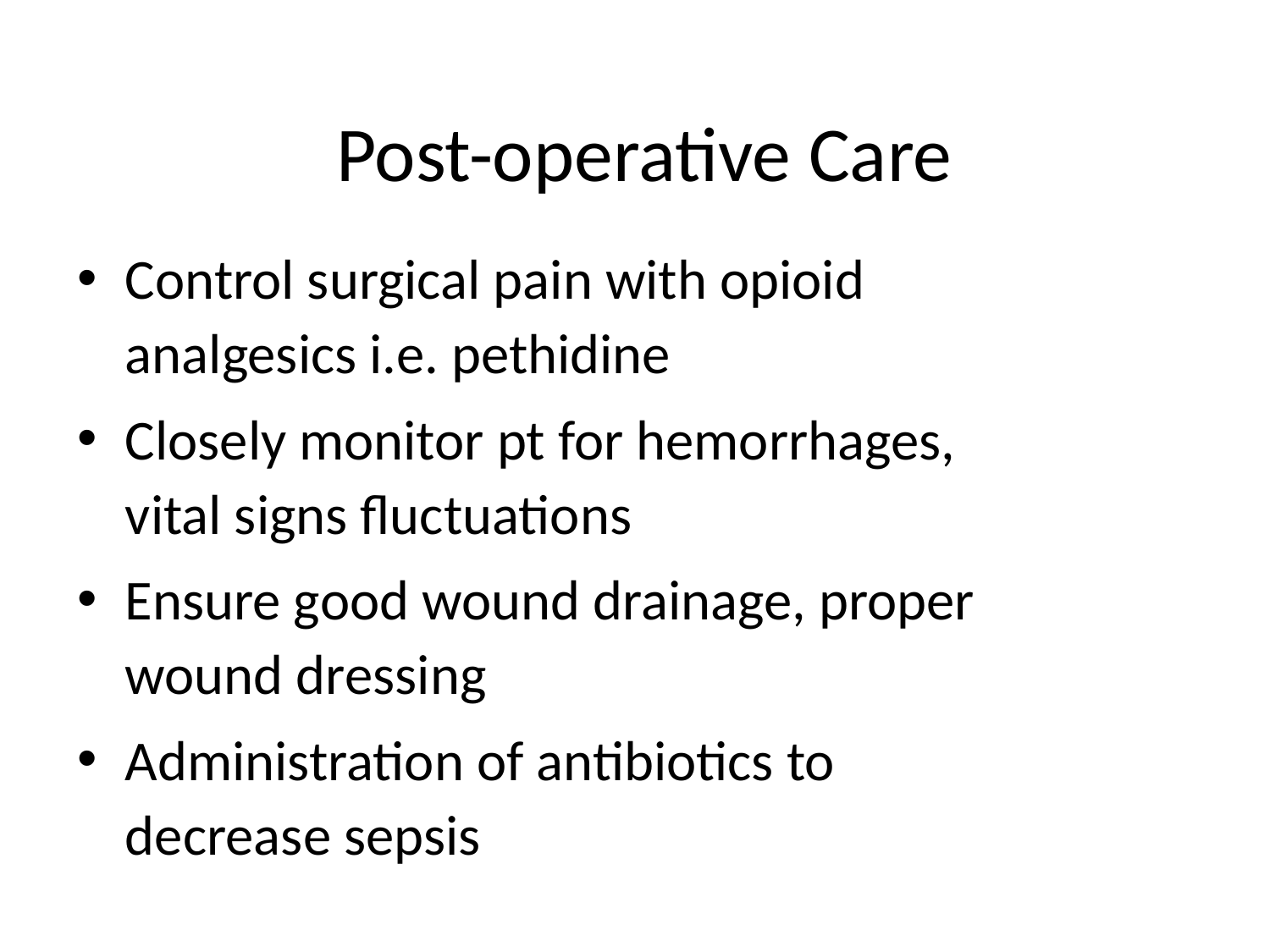

# Post-operative Care
Control surgical pain with opioid analgesics i.e. pethidine
Closely monitor pt for hemorrhages, vital signs fluctuations
Ensure good wound drainage, proper wound dressing
Administration of antibiotics to decrease sepsis